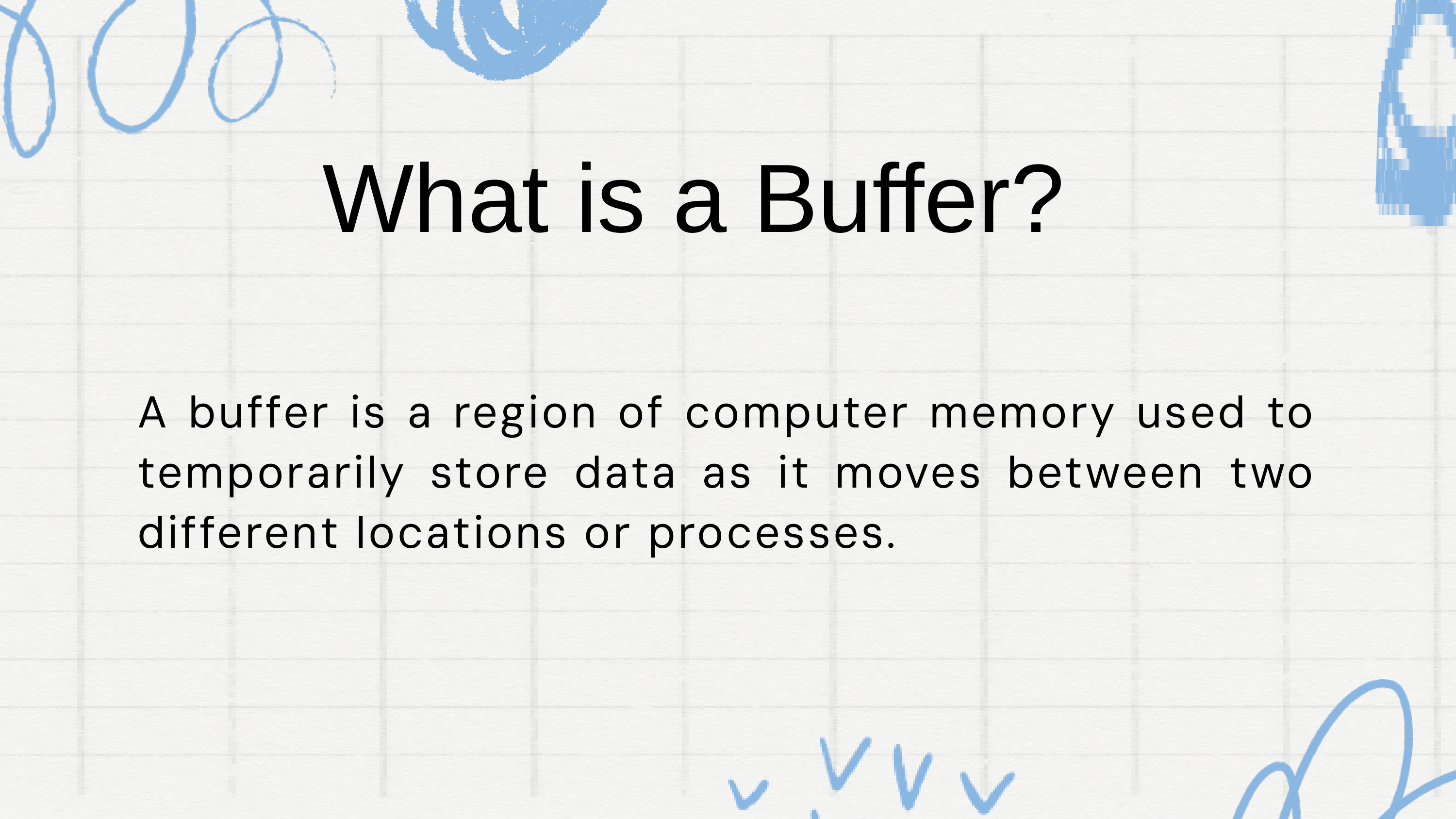

What is a Buffer?
A buffer is a region of computer memory used to temporarily store data as it moves between two different locations or processes.